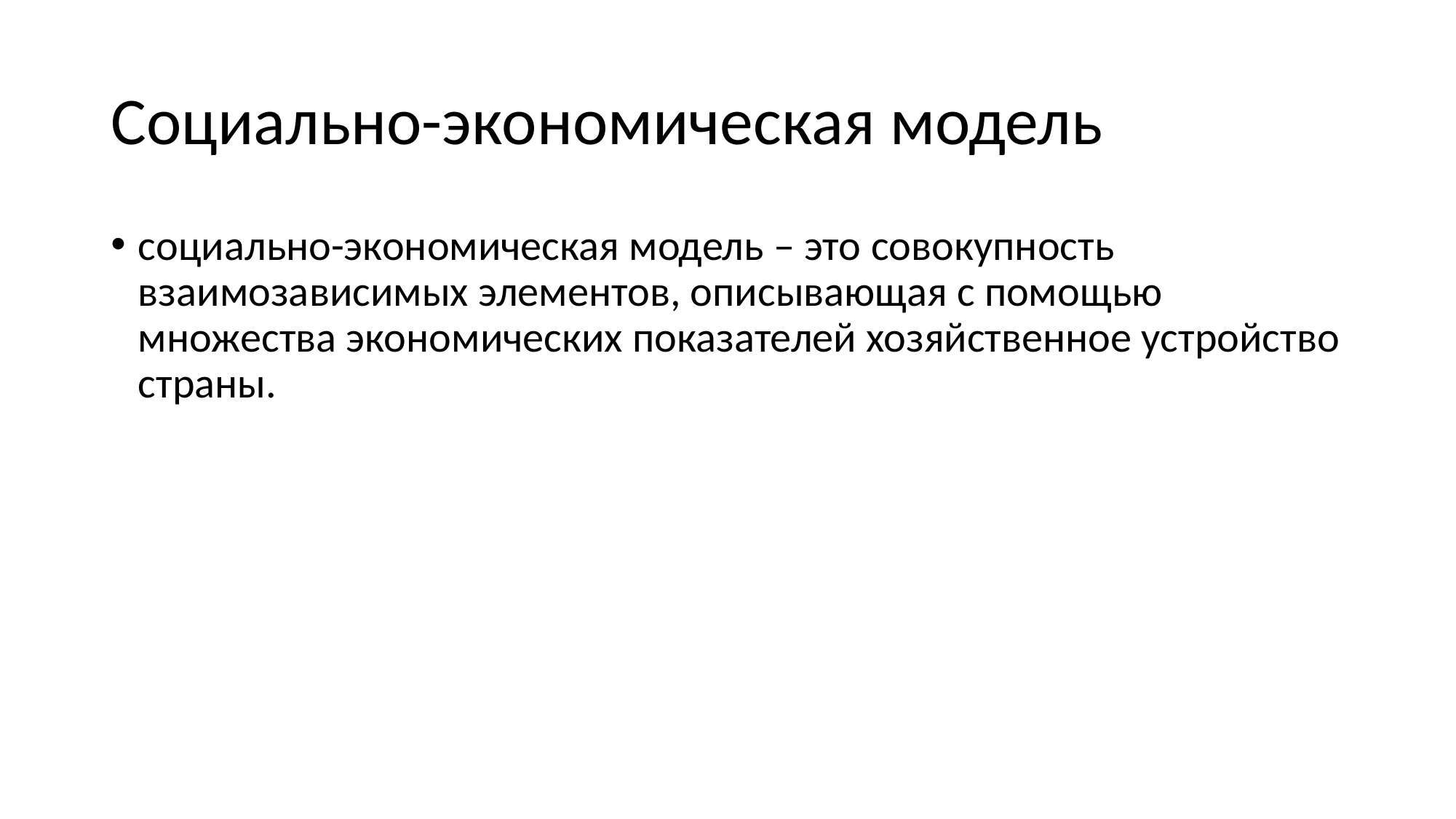

# Социально-экономическая модель
социально-экономическая модель – это совокупность взаимозависимых элементов, описывающая с помощью множества экономических показателей хозяйственное устройство страны.